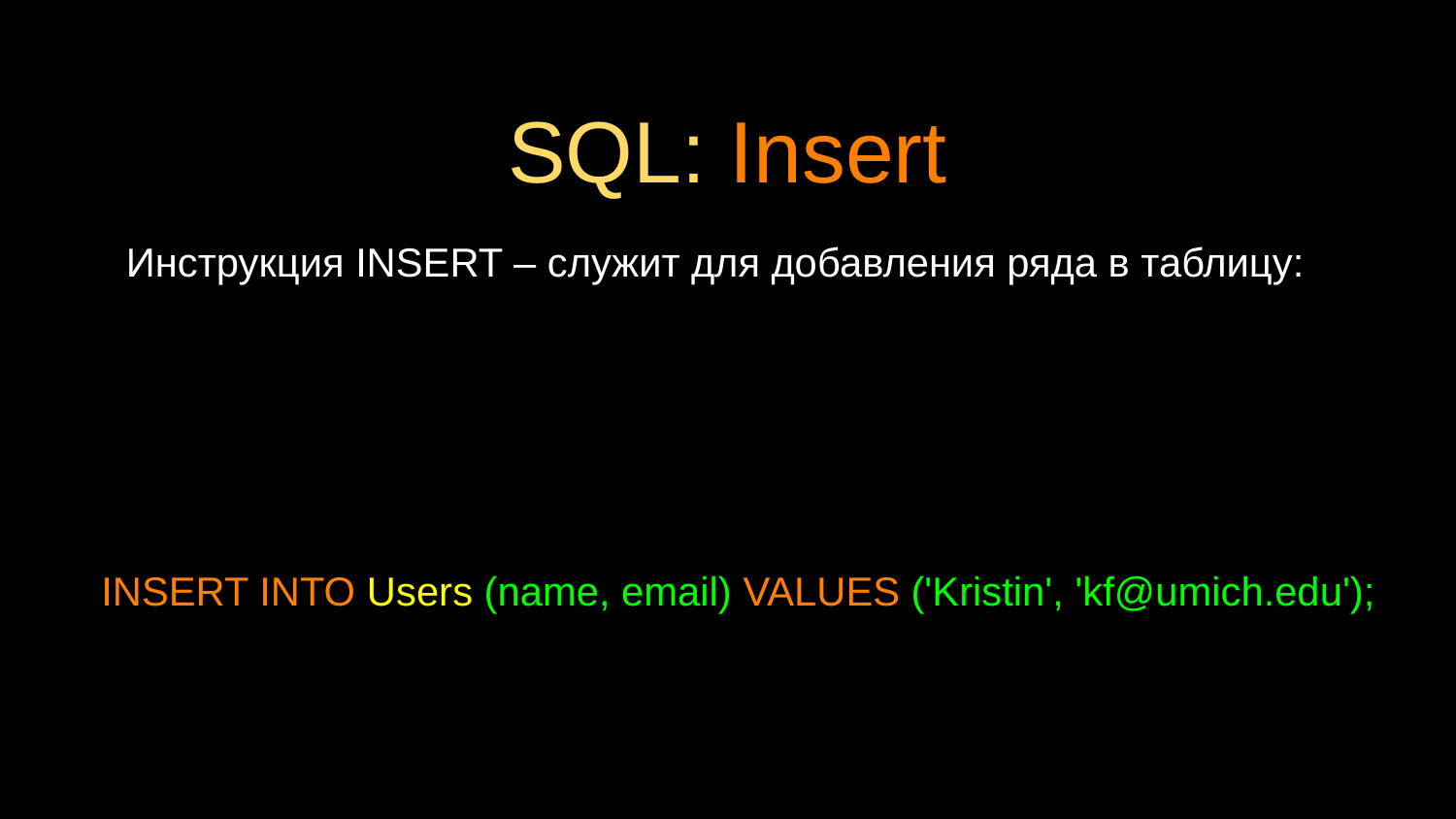

# SQL: Insert
Инструкция INSERT – служит для добавления ряда в таблицу:
INSERT INTO Users (name, email) VALUES ('Kristin', 'kf@umich.edu');